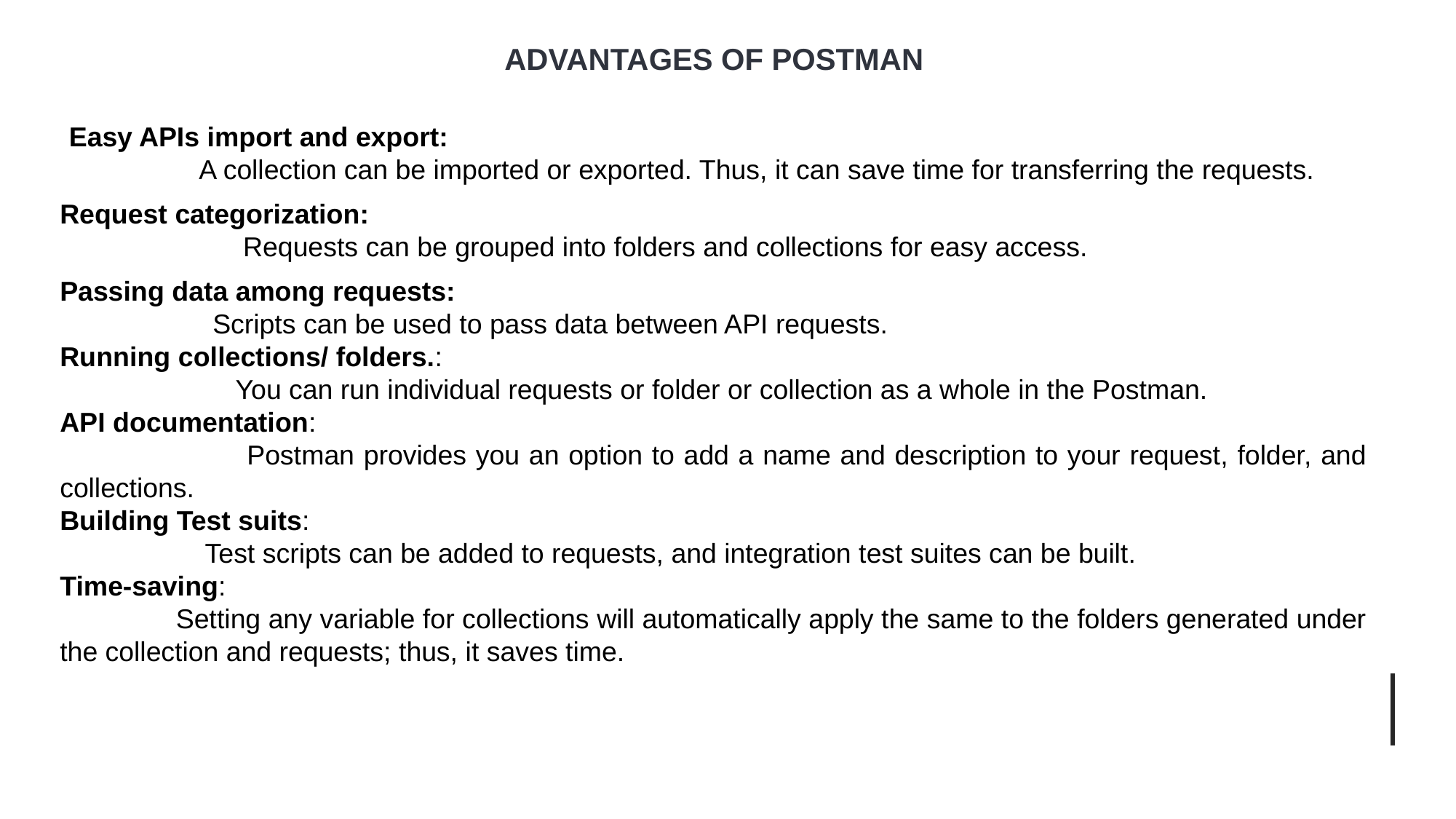

ADVANTAGES OF POSTMAN
Easy APIs import and export:
                 A collection can be imported or exported. Thus, it can save time for transferring the requests.
Request categorization:
                        Requests can be grouped into folders and collections for easy access.
Passing data among requests:
                    Scripts can be used to pass data between API requests.
Running collections/ folders.:
                       You can run individual requests or folder or collection as a whole in the Postman.
API documentation:
                    Postman provides you an option to add a name and description to your request, folder, and collections.
Building Test suits:
                   Test scripts can be added to requests, and integration test suites can be built.
Time-saving:
               Setting any variable for collections will automatically apply the same to the folders generated under the collection and requests; thus, it saves time.